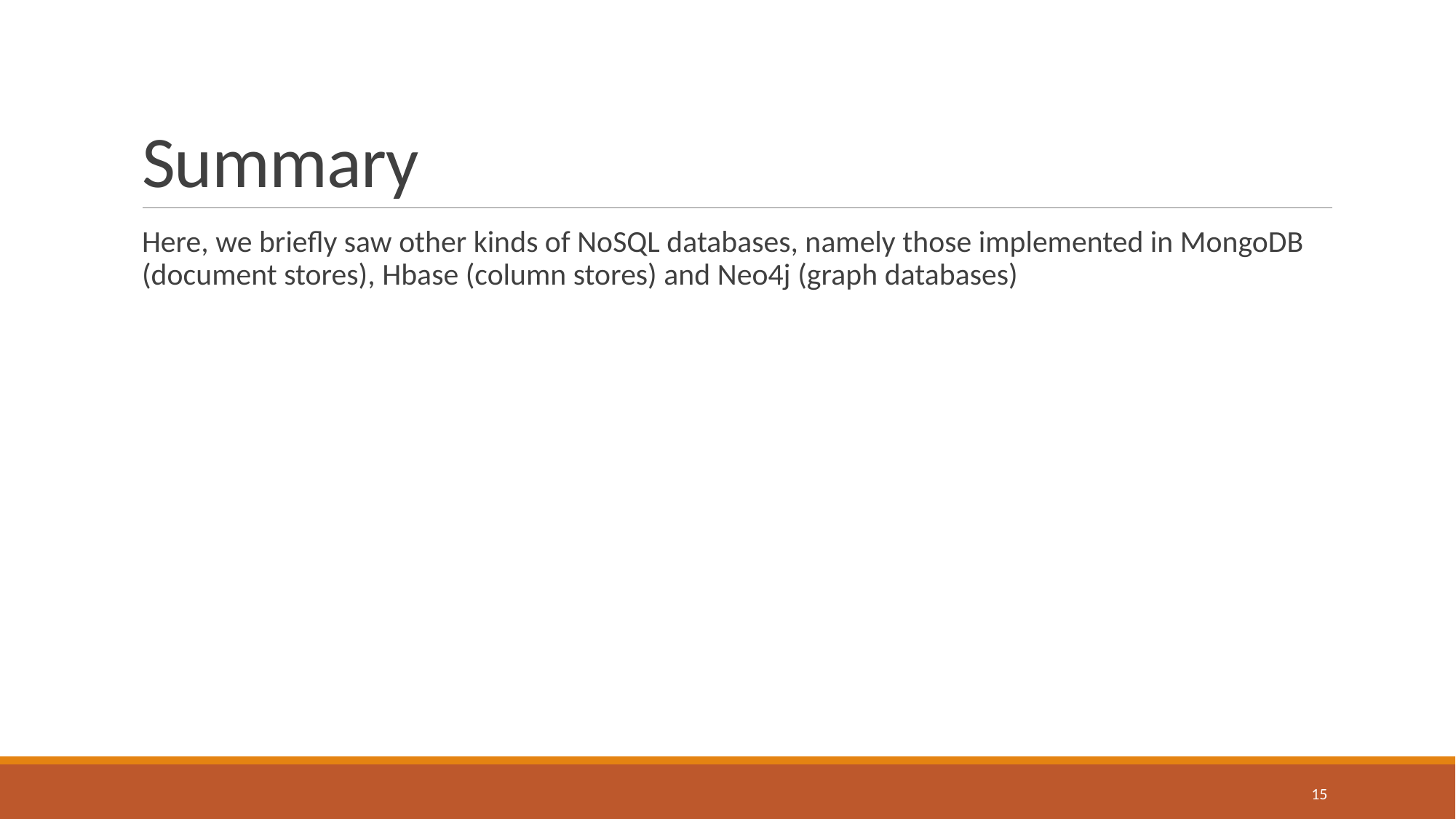

# Summary
Here, we briefly saw other kinds of NoSQL databases, namely those implemented in MongoDB (document stores), Hbase (column stores) and Neo4j (graph databases)
15